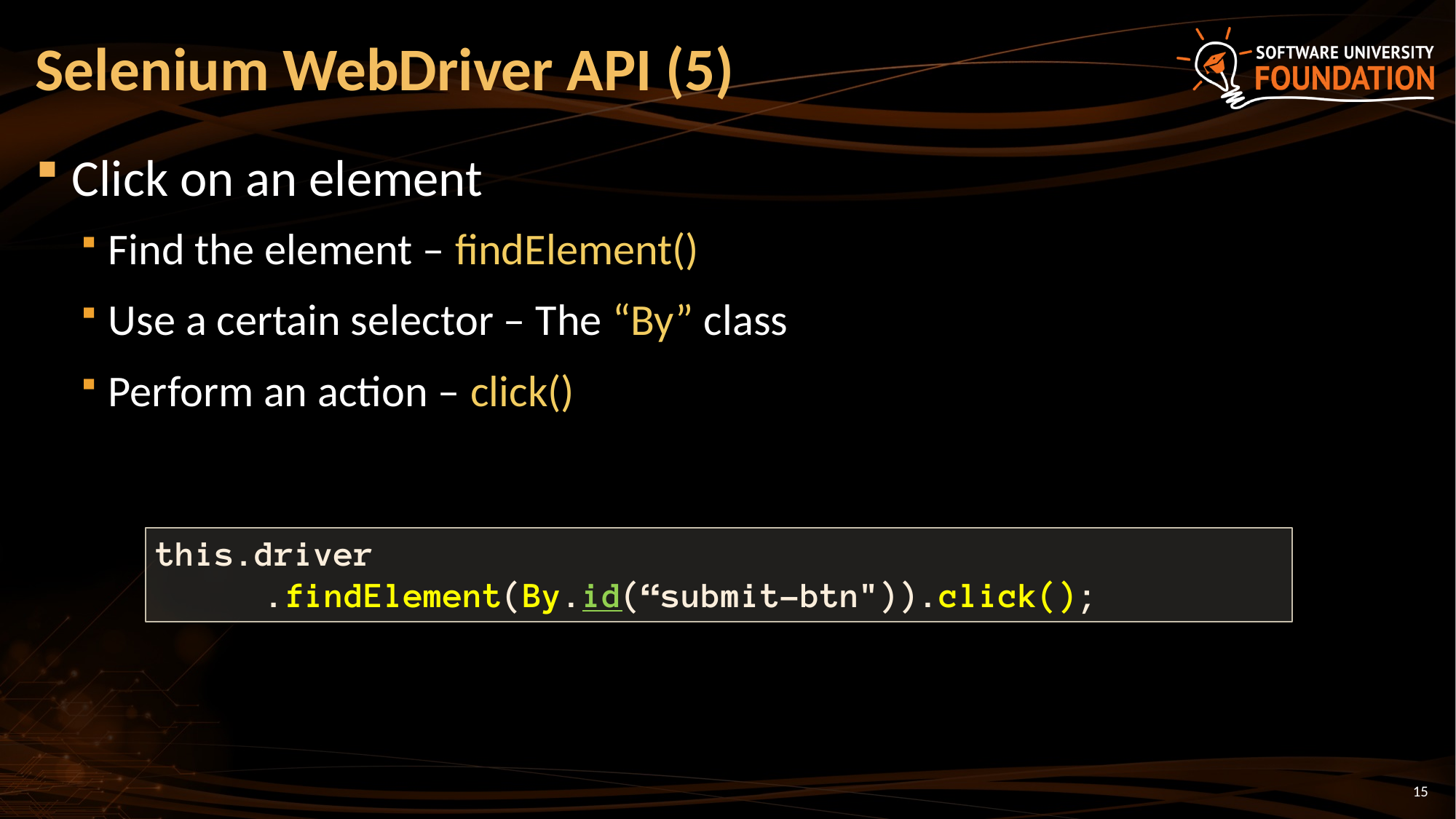

# Selenium WebDriver API (5)
Click on an element
Find the element – findElement()
Use a certain selector – The “By” class
Perform an action – click()

this.driver
	.findElement(By.id(“submit-btn")).click();
15